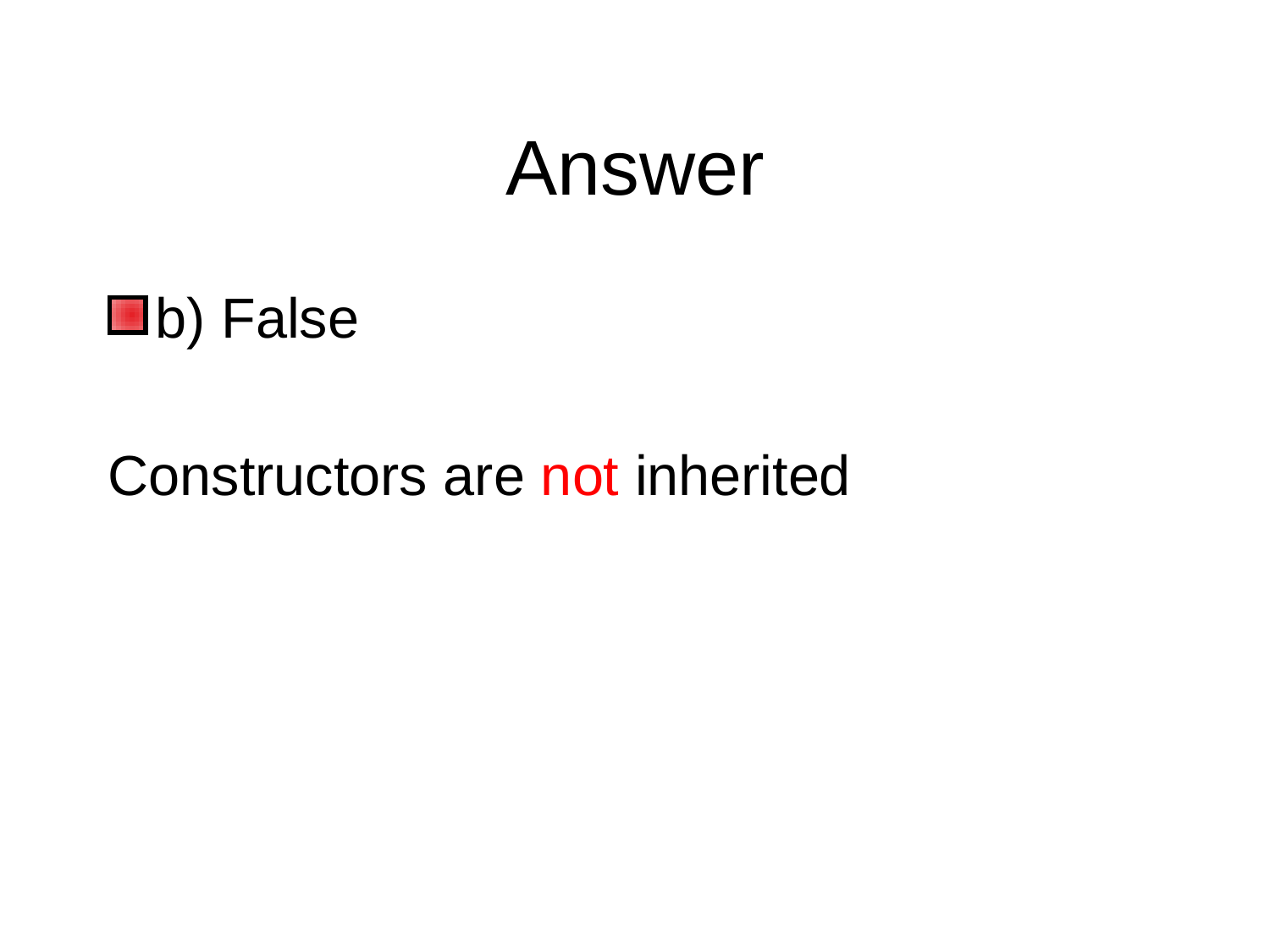

# Answer
b) False

Constructors are not inherited